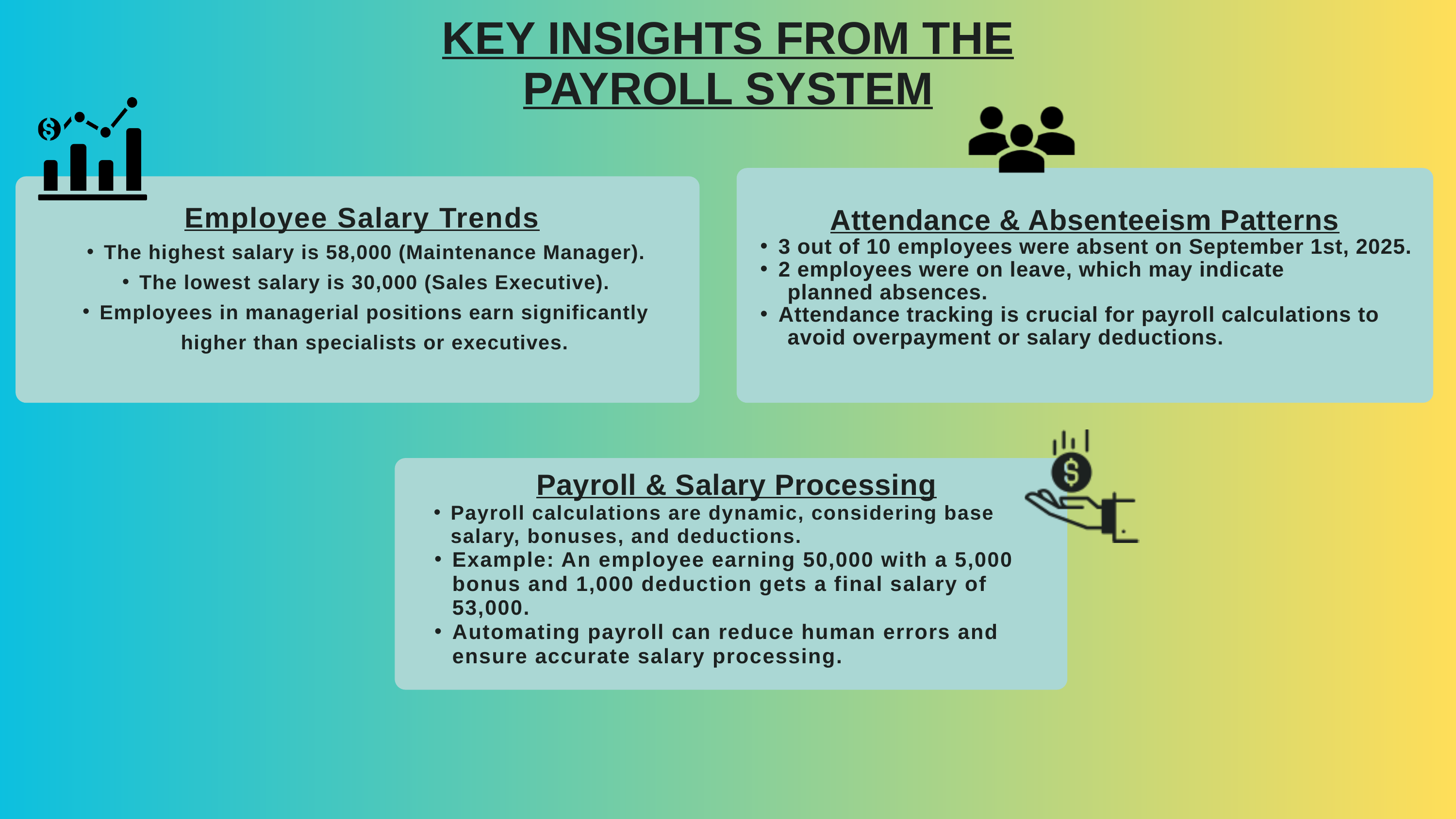

KEY INSIGHTS FROM THE PAYROLL SYSTEM

 Employee Salary Trends
The highest salary is 58,000 (Maintenance Manager).
The lowest salary is 30,000 (Sales Executive).
Employees in managerial positions earn significantly higher than specialists or executives.

Attendance & Absenteeism Patterns
3 out of 10 employees were absent on September 1st, 2025.
2 employees were on leave, which may indicate
       planned absences.
Attendance tracking is crucial for payroll calculations to
       avoid overpayment or salary deductions.

Payroll & Salary Processing
Payroll calculations are dynamic, considering base salary, bonuses, and deductions.
Example: An employee earning 50,000 with a 5,000 bonus and 1,000 deduction gets a final salary of 53,000.
Automating payroll can reduce human errors and ensure accurate salary processing.